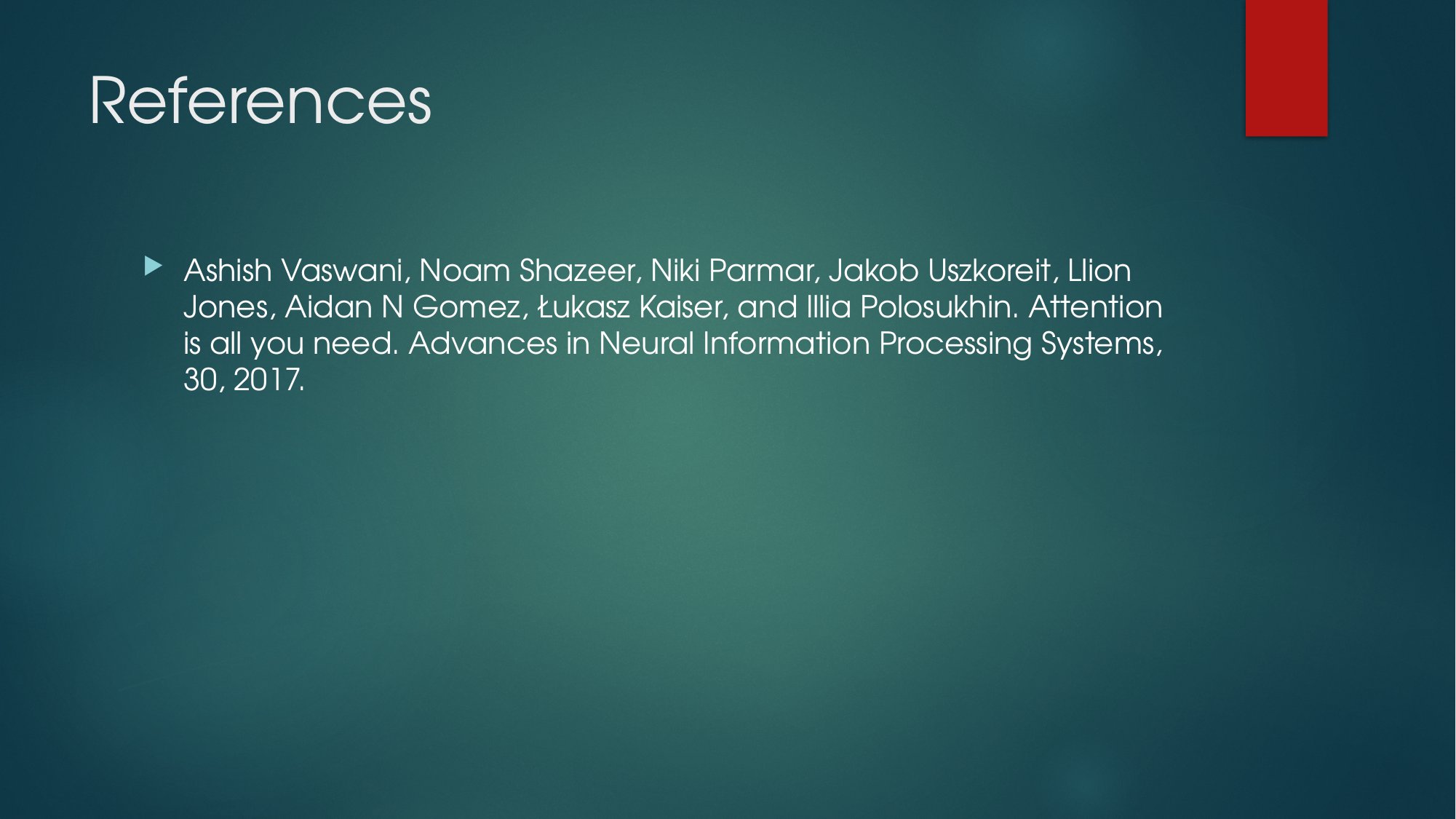

# References
Ashish Vaswani, Noam Shazeer, Niki Parmar, Jakob Uszkoreit, Llion Jones, Aidan N Gomez, Łukasz Kaiser, and Illia Polosukhin. Attention is all you need. Advances in Neural Information Processing Systems, 30, 2017.